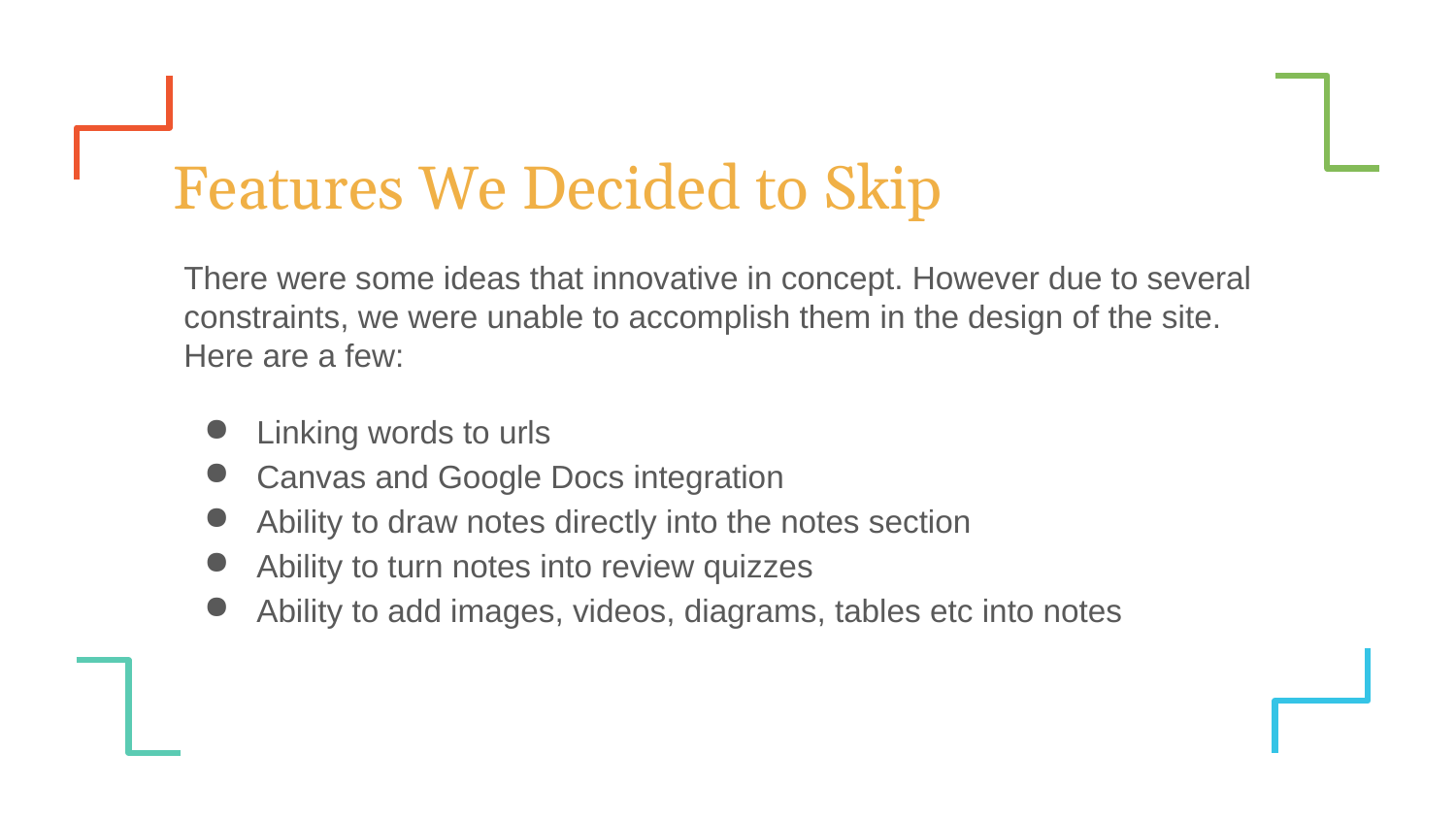

# Features We Decided to Skip
There were some ideas that innovative in concept. However due to several constraints, we were unable to accomplish them in the design of the site. Here are a few:
Linking words to urls
Canvas and Google Docs integration
Ability to draw notes directly into the notes section
Ability to turn notes into review quizzes
Ability to add images, videos, diagrams, tables etc into notes